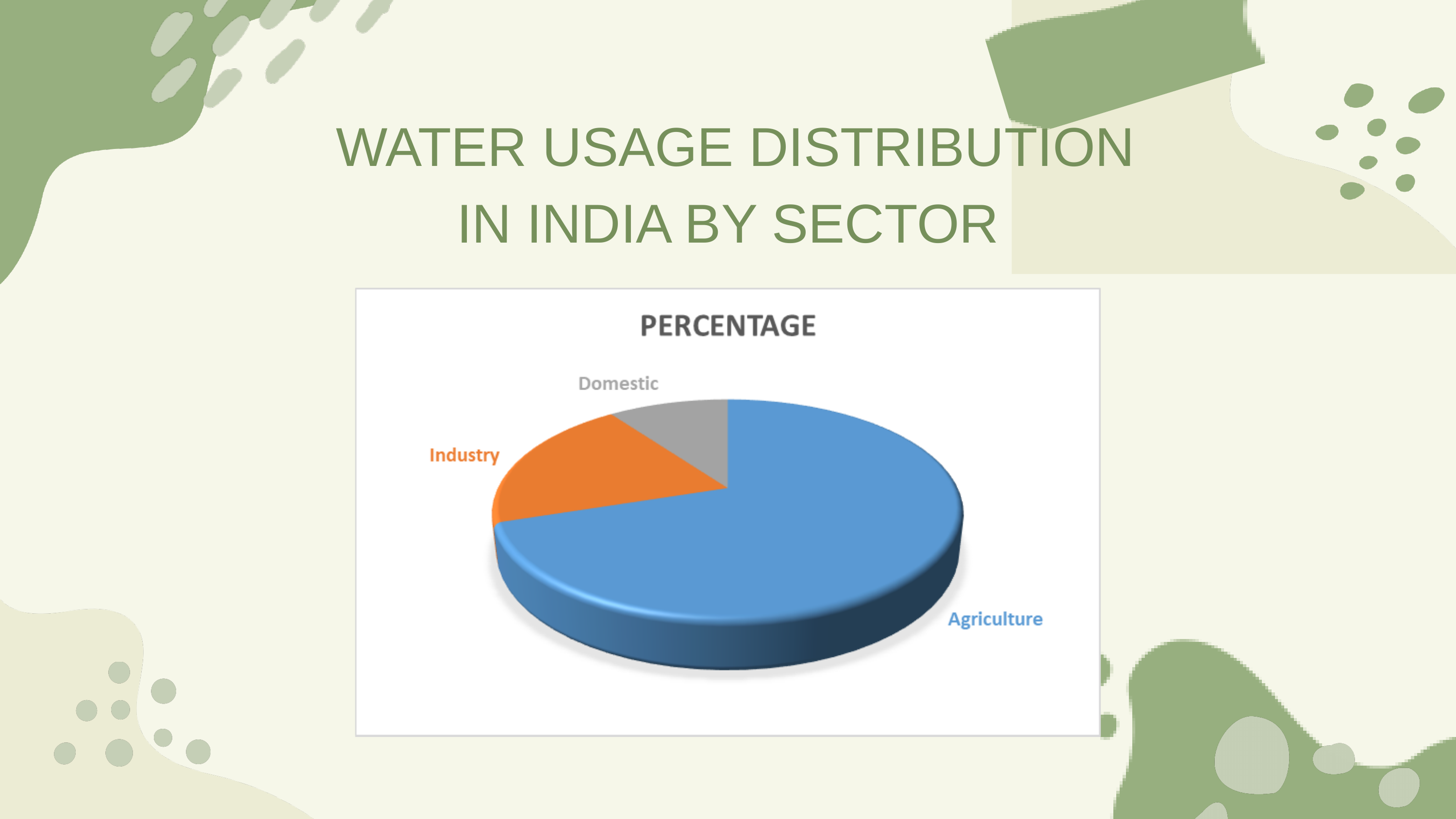

WATER USAGE DISTRIBUTION IN INDIA BY SECTOR